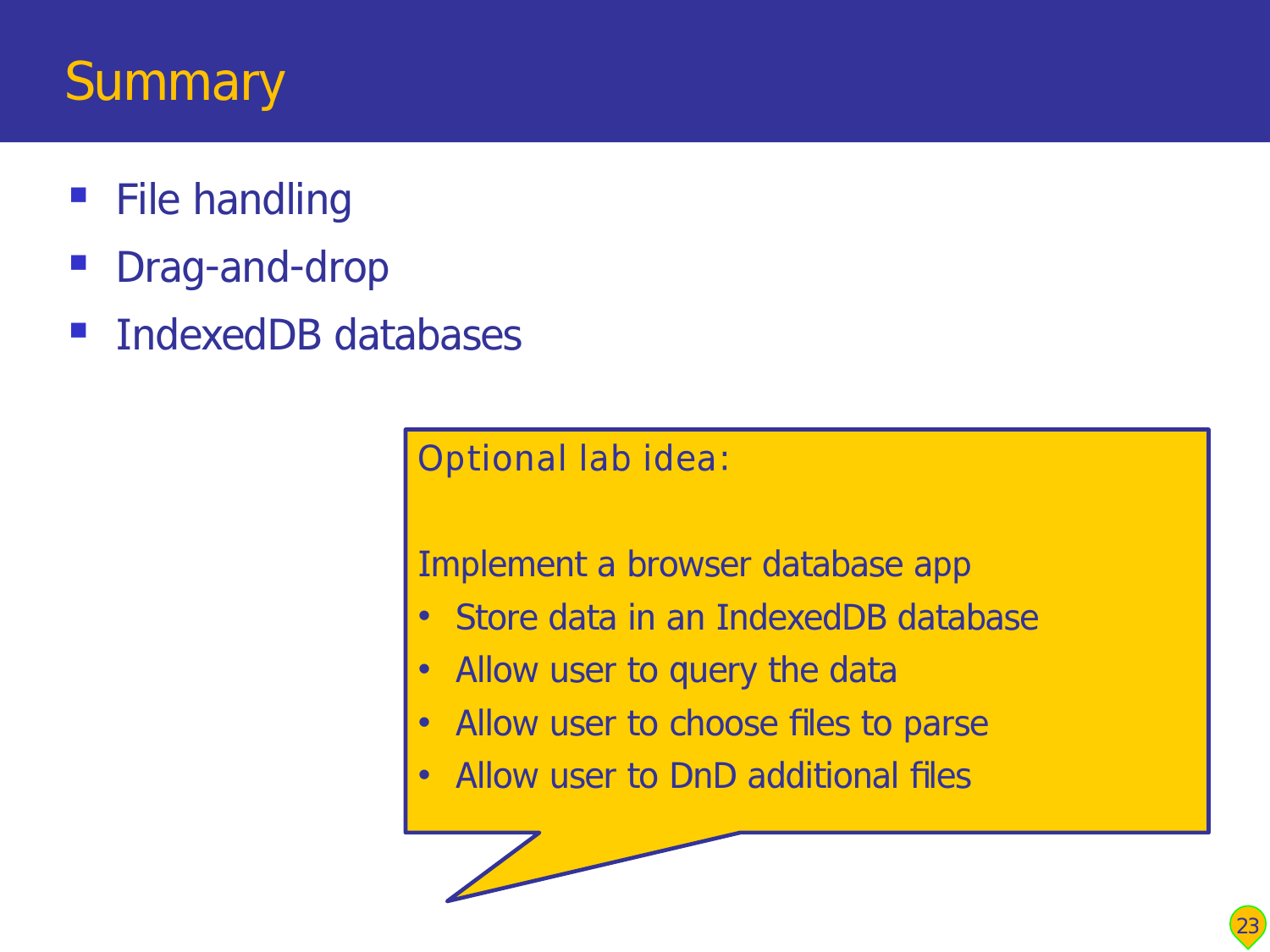

# Summary
File handling
Drag-and-drop
IndexedDB databases
Optional lab idea:

Implement a browser database app
Store data in an IndexedDB database
Allow user to query the data
Allow user to choose files to parse
Allow user to DnD additional files
23